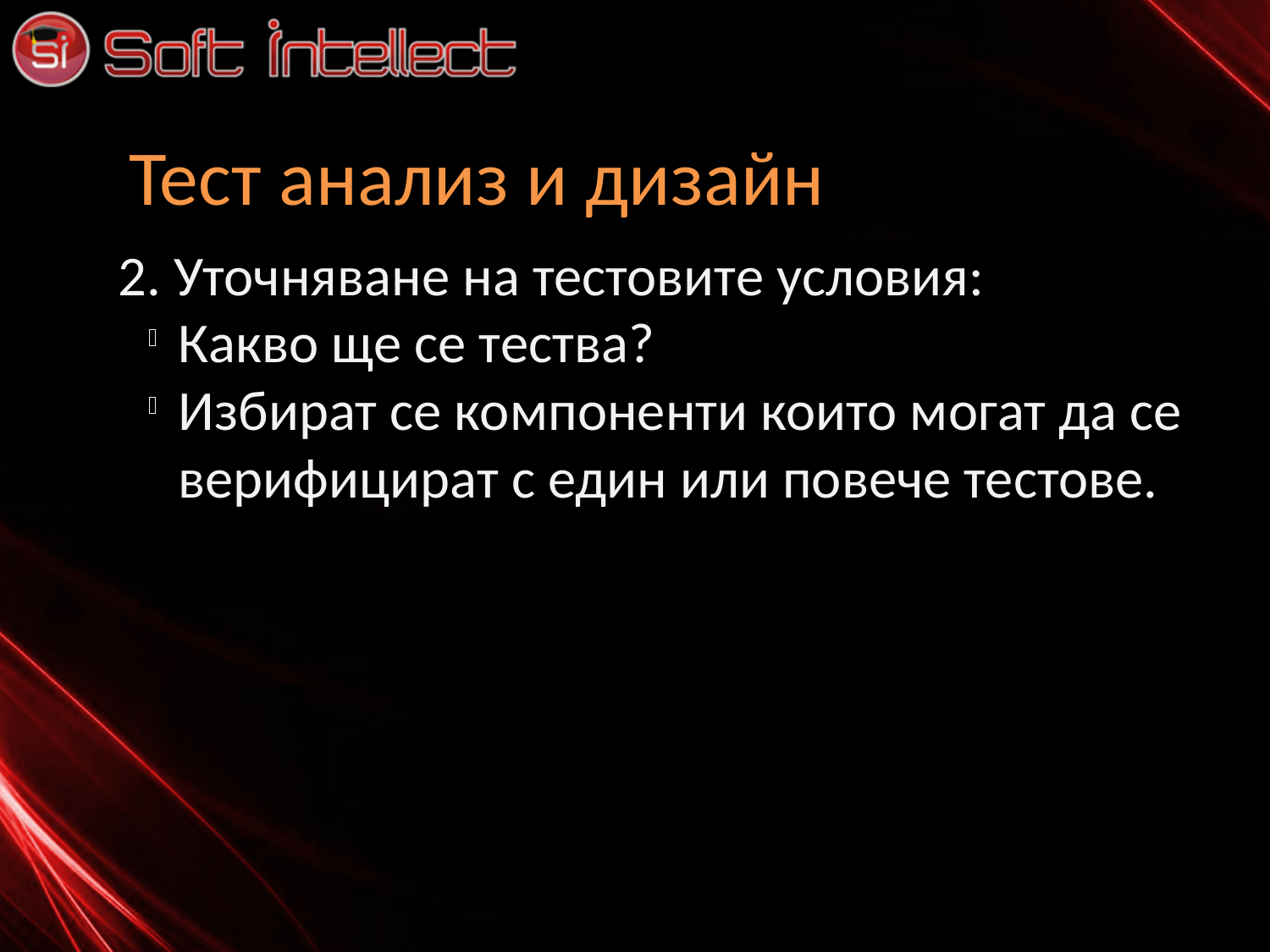

Тест анализ и дизайн
2. Уточняване на тестовите условия:
Какво ще се тества?
Избират се компоненти които могат да се верифицират с един или повече тестове.